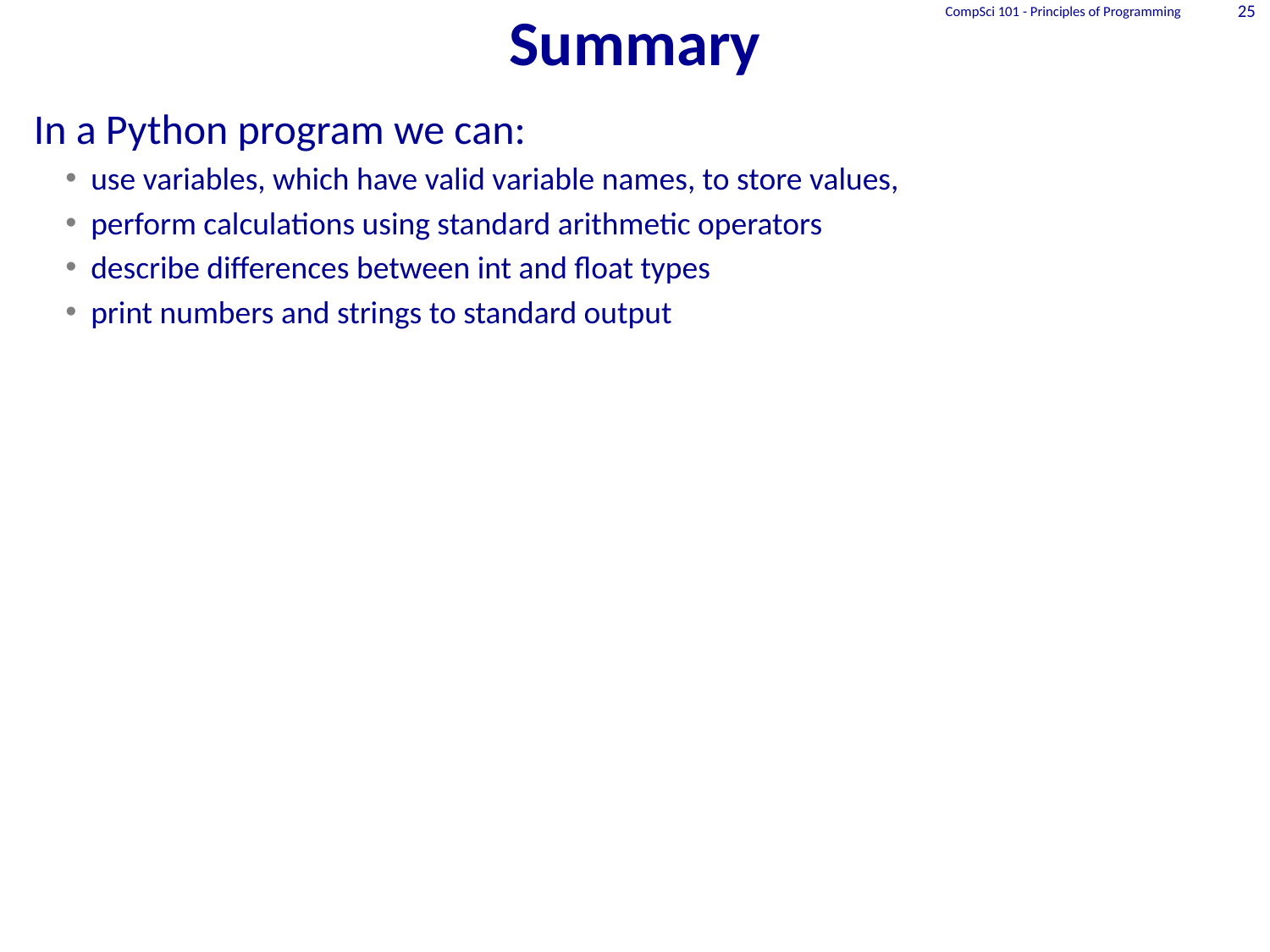

CompSci 101 - Principles of Programming
25
# Summary
In a Python program we can:
use variables, which have valid variable names, to store values,
perform calculations using standard arithmetic operators
describe differences between int and float types
print numbers and strings to standard output